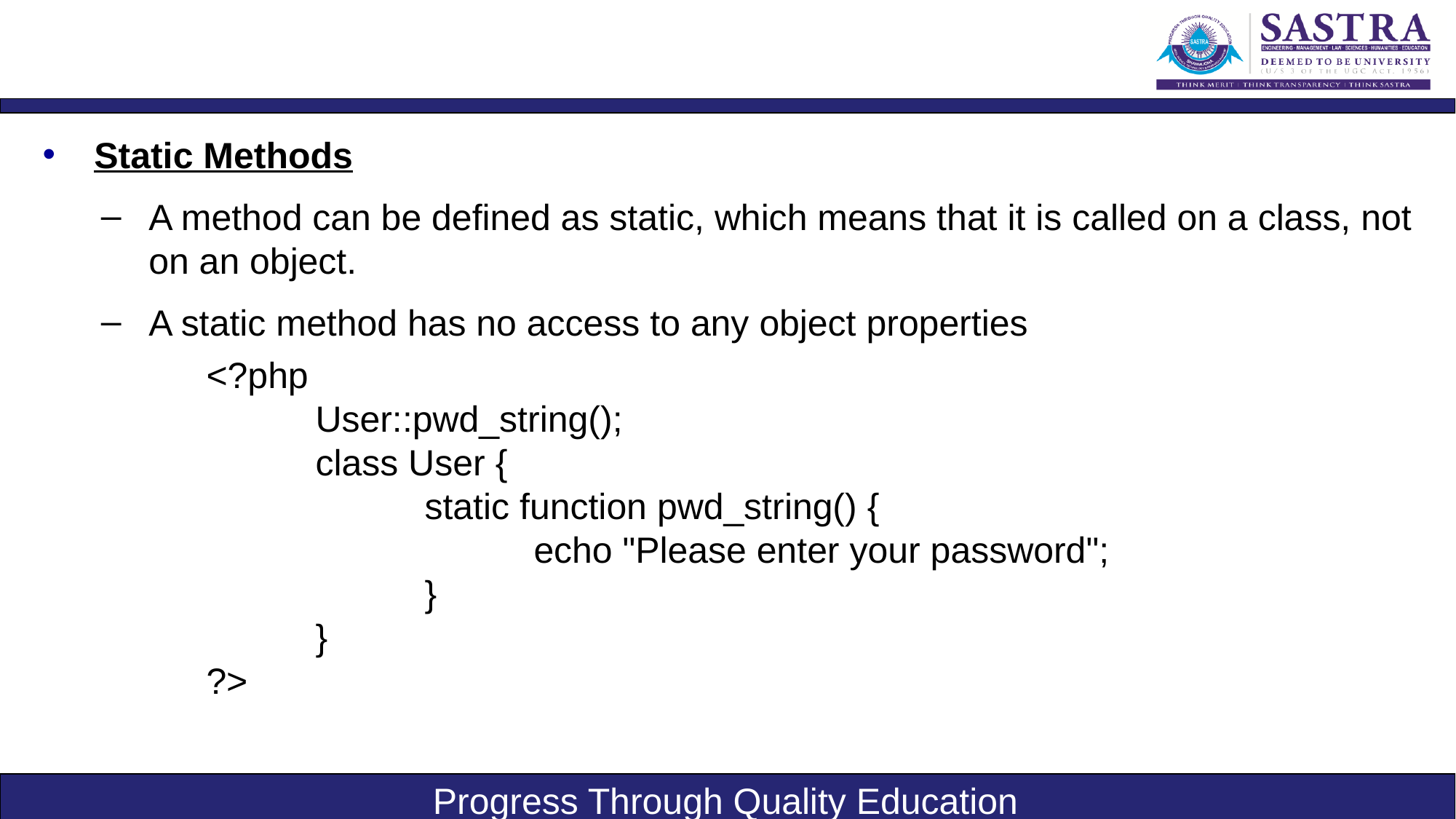

#
Static Methods
A method can be defined as static, which means that it is called on a class, not on an object.
A static method has no access to any object properties
<?php
	User::pwd_string();
	class User {
		static function pwd_string() {
			echo "Please enter your password";
		}
	}
?>